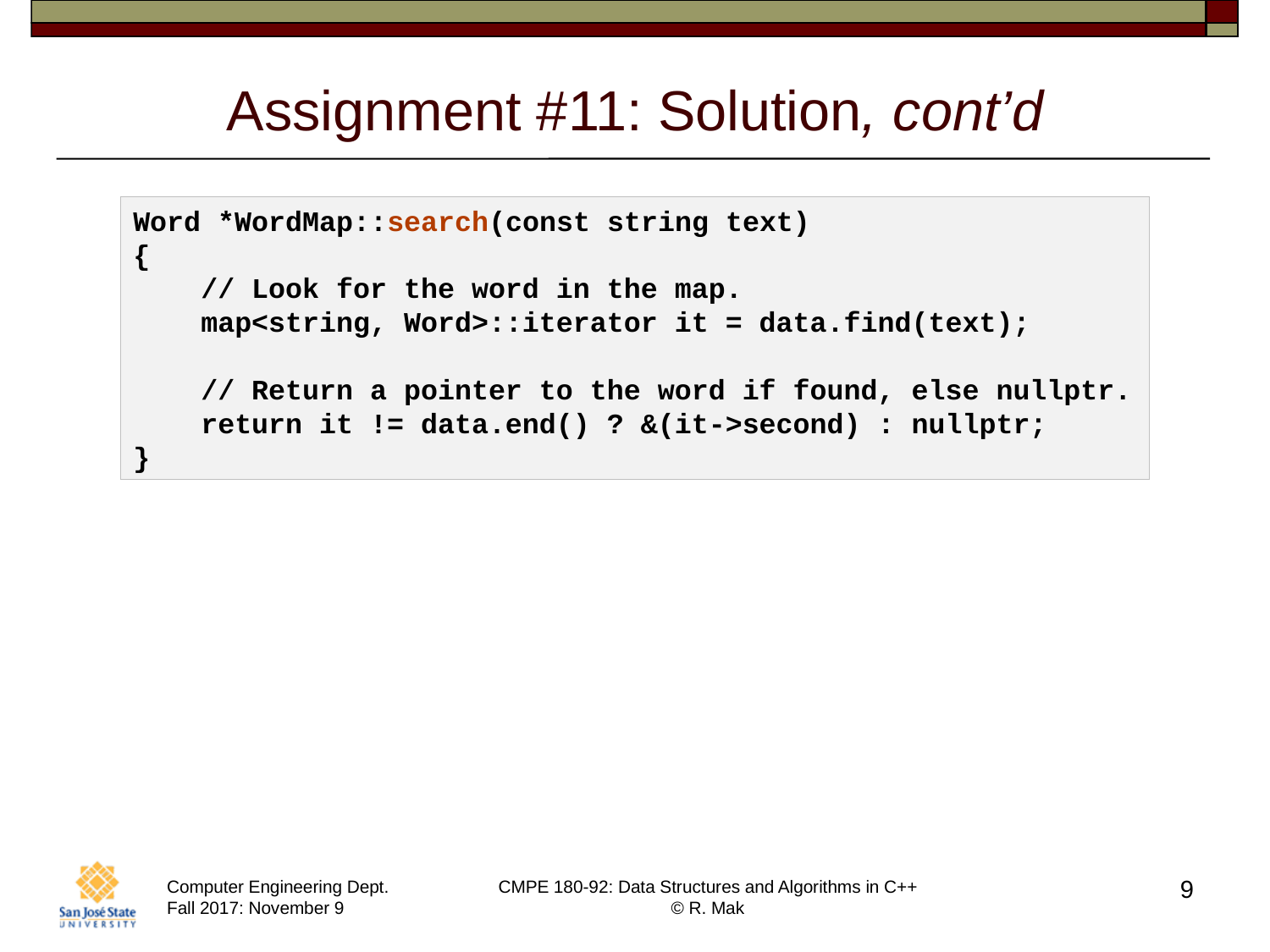

# Assignment #11: Solution, cont’d
Word *WordMap::search(const string text)
{
    // Look for the word in the map.
    map<string, Word>::iterator it = data.find(text);
    // Return a pointer to the word if found, else nullptr.
    return it != data.end() ? &(it->second) : nullptr;
}
9